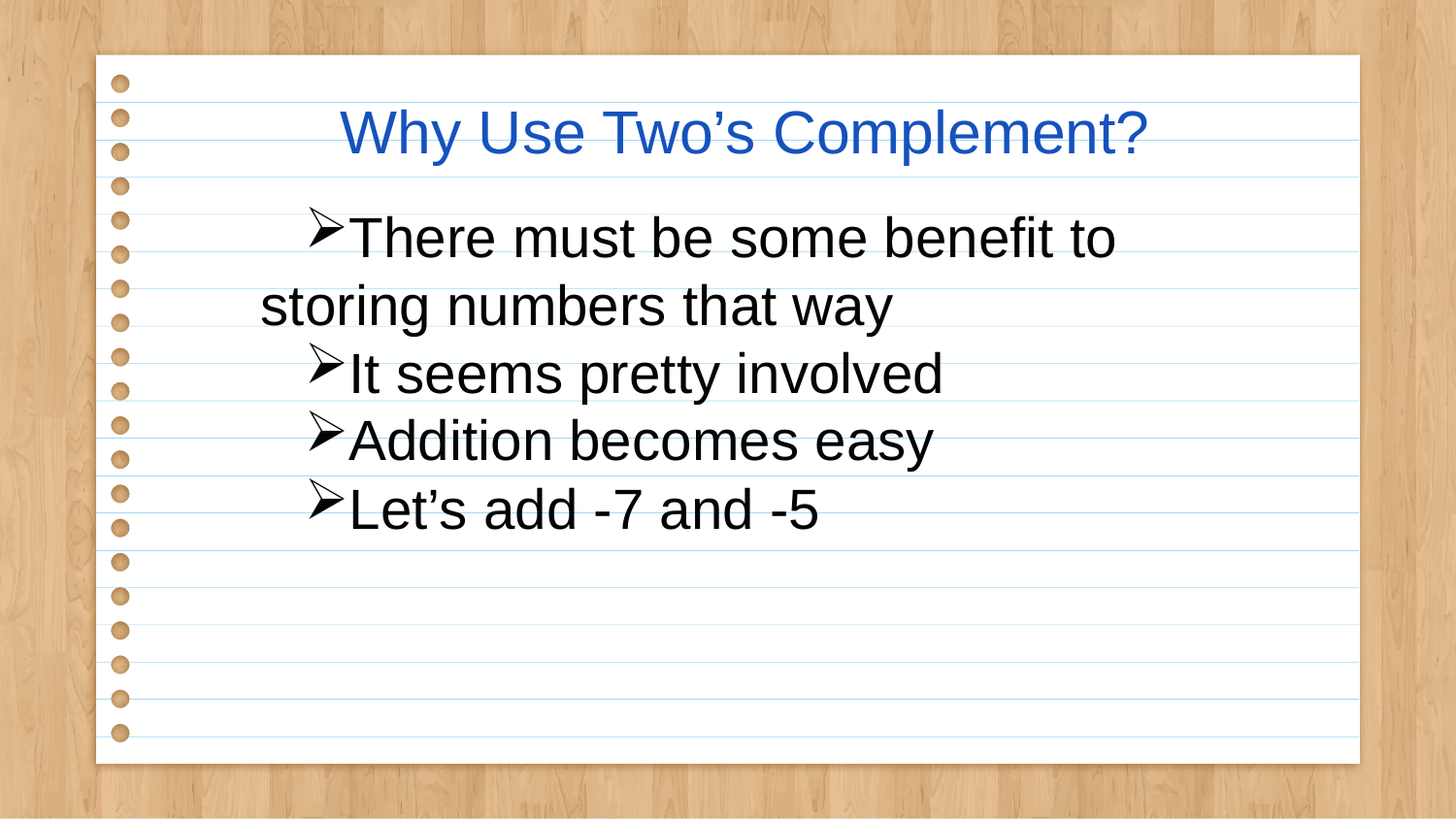

# Why Use Two’s Complement?
There must be some benefit to storing numbers that way
It seems pretty involved
Addition becomes easy
Let’s add -7 and -5